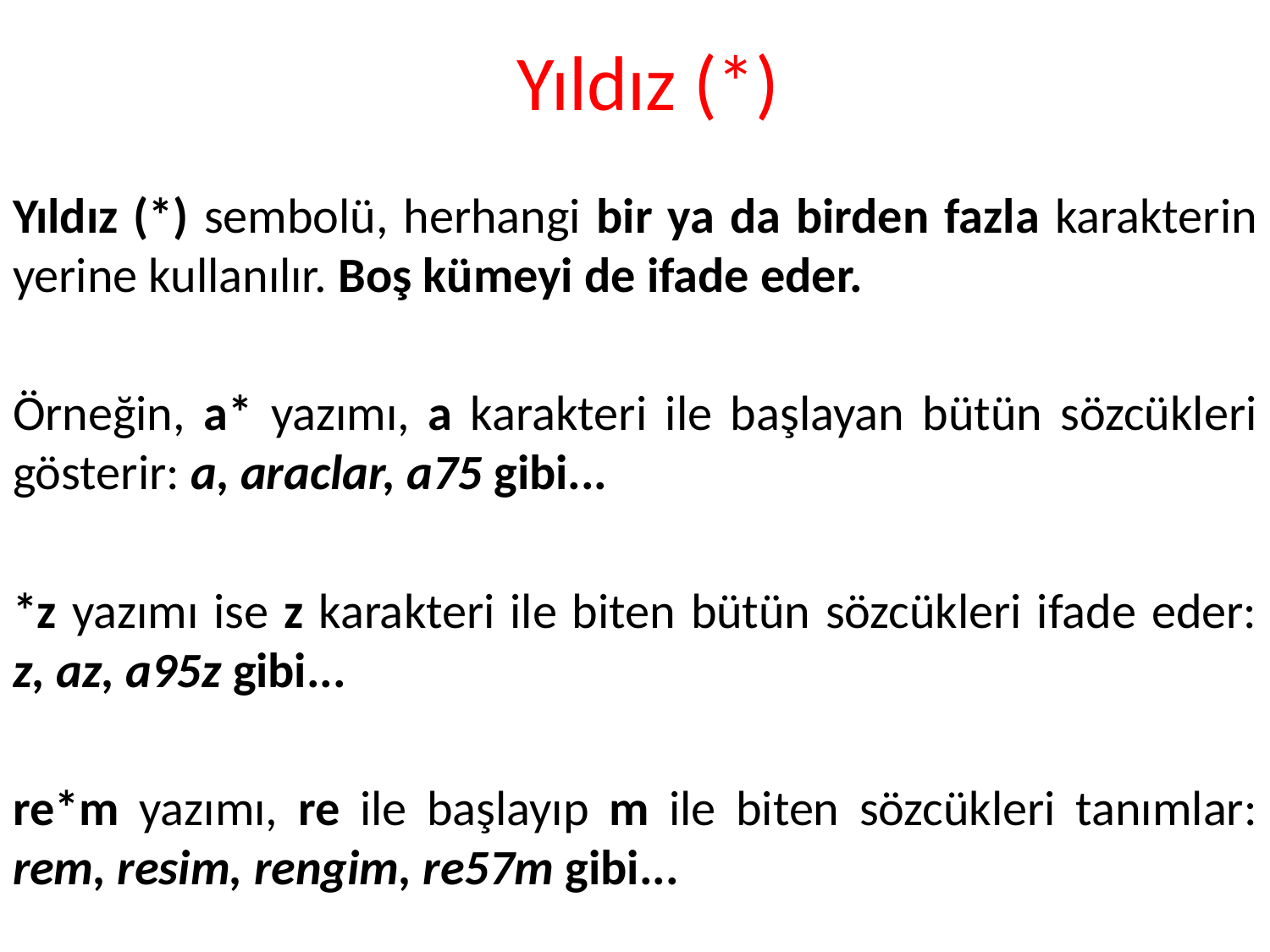

# Yıldız (*)
Yıldız (*) sembolü, herhangi bir ya da birden fazla karakterin yerine kullanılır. Boş kümeyi de ifade eder.

Örneğin, a* yazımı, a karakteri ile başlayan bütün sözcükleri gösterir: a, araclar, a75 gibi...

*z yazımı ise z karakteri ile biten bütün sözcükleri ifade eder: z, az, a95z gibi...

re*m yazımı, re ile başlayıp m ile biten sözcükleri tanımlar: rem, resim, rengim, re57m gibi...